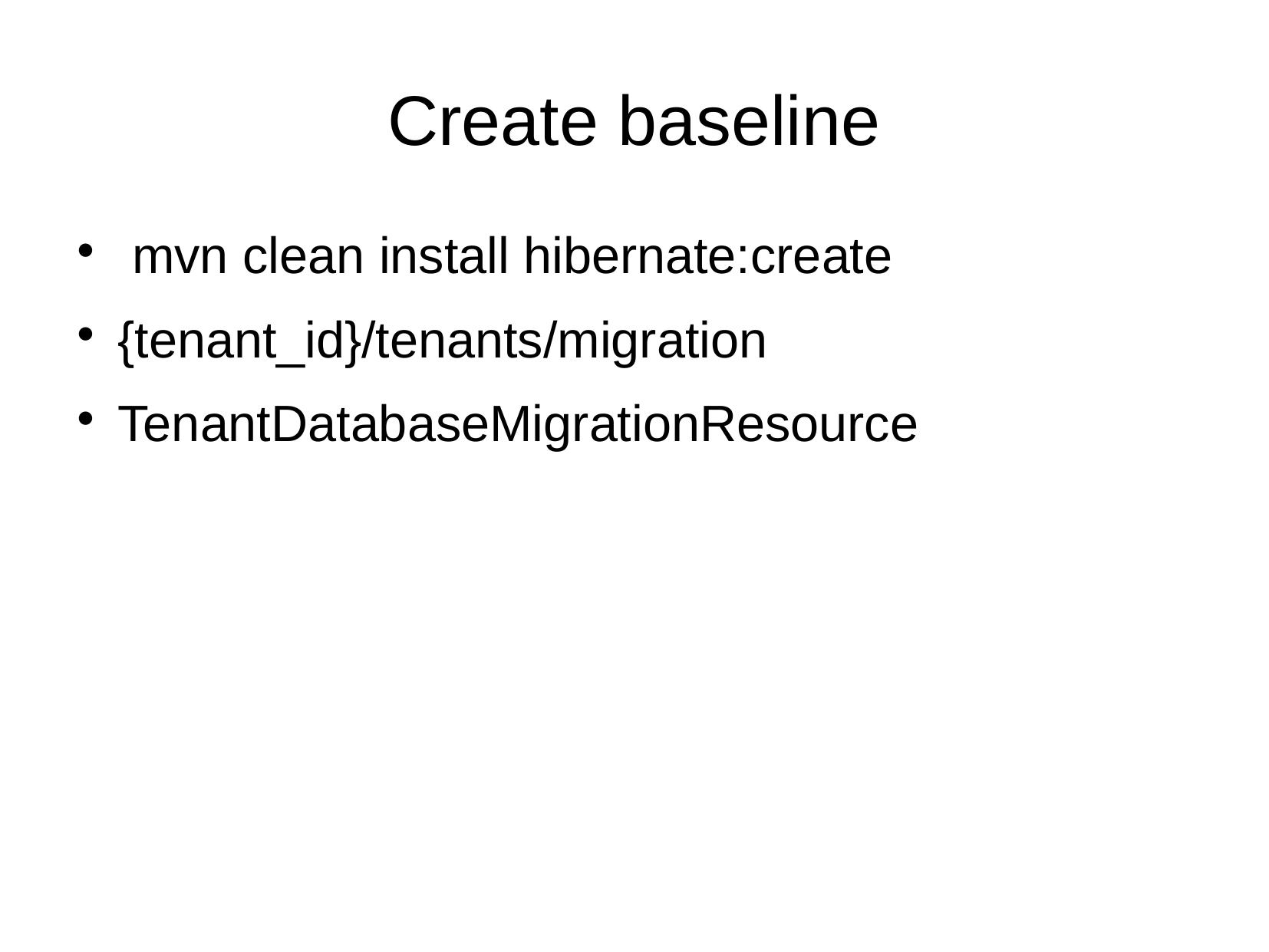

Create baseline
 mvn clean install hibernate:create
{tenant_id}/tenants/migration
TenantDatabaseMigrationResource